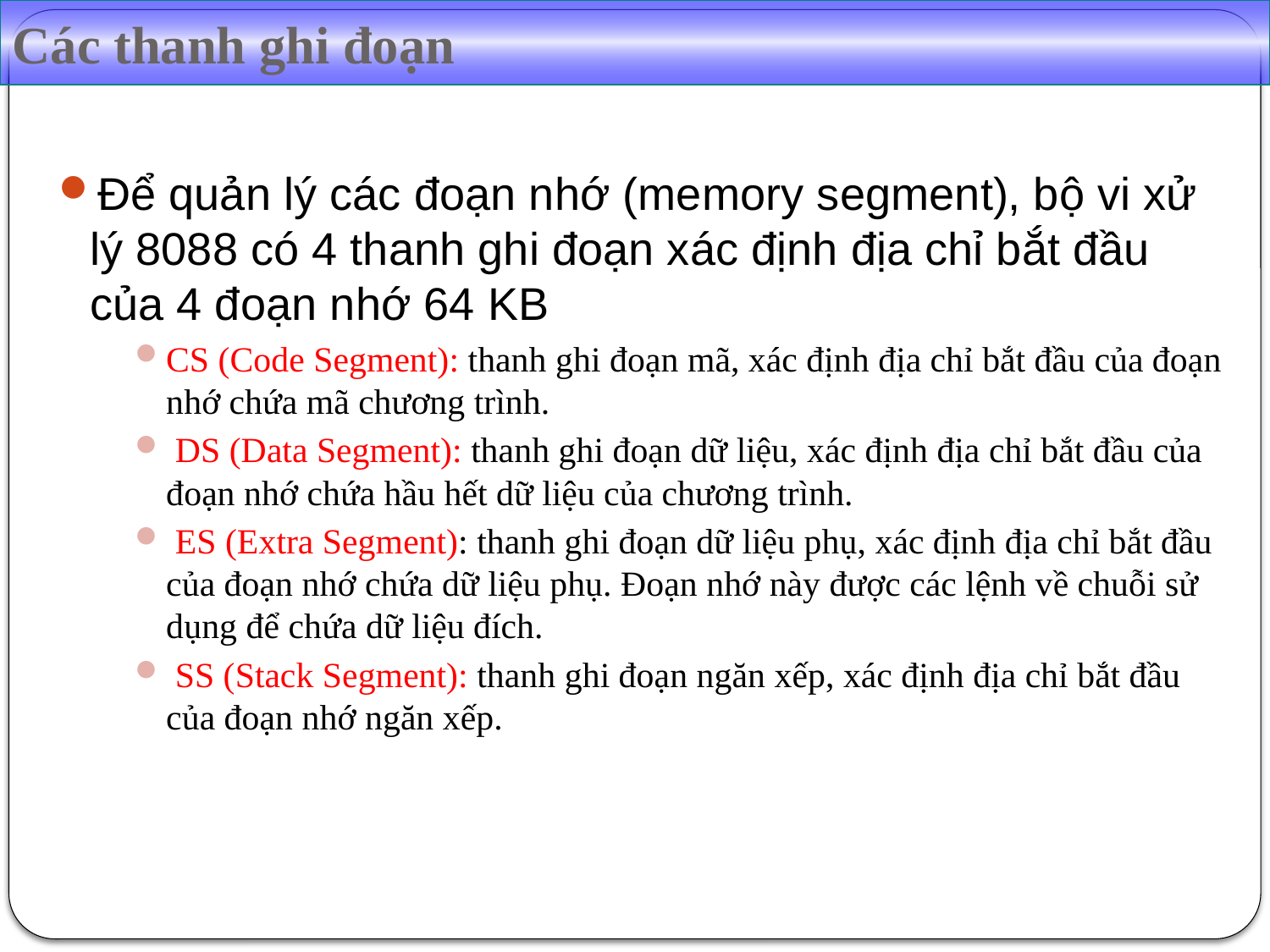

Các thanh ghi đoạn
Để quản lý các đoạn nhớ (memory segment), bộ vi xử lý 8088 có 4 thanh ghi đoạn xác định địa chỉ bắt đầu của 4 đoạn nhớ 64 KB
CS (Code Segment): thanh ghi đoạn mã, xác định địa chỉ bắt đầu của đoạn nhớ chứa mã chương trình.
 DS (Data Segment): thanh ghi đoạn dữ liệu, xác định địa chỉ bắt đầu của đoạn nhớ chứa hầu hết dữ liệu của chương trình.
 ES (Extra Segment): thanh ghi đoạn dữ liệu phụ, xác định địa chỉ bắt đầu của đoạn nhớ chứa dữ liệu phụ. Đoạn nhớ này được các lệnh về chuỗi sử dụng để chứa dữ liệu đích.
 SS (Stack Segment): thanh ghi đoạn ngăn xếp, xác định địa chỉ bắt đầu của đoạn nhớ ngăn xếp.